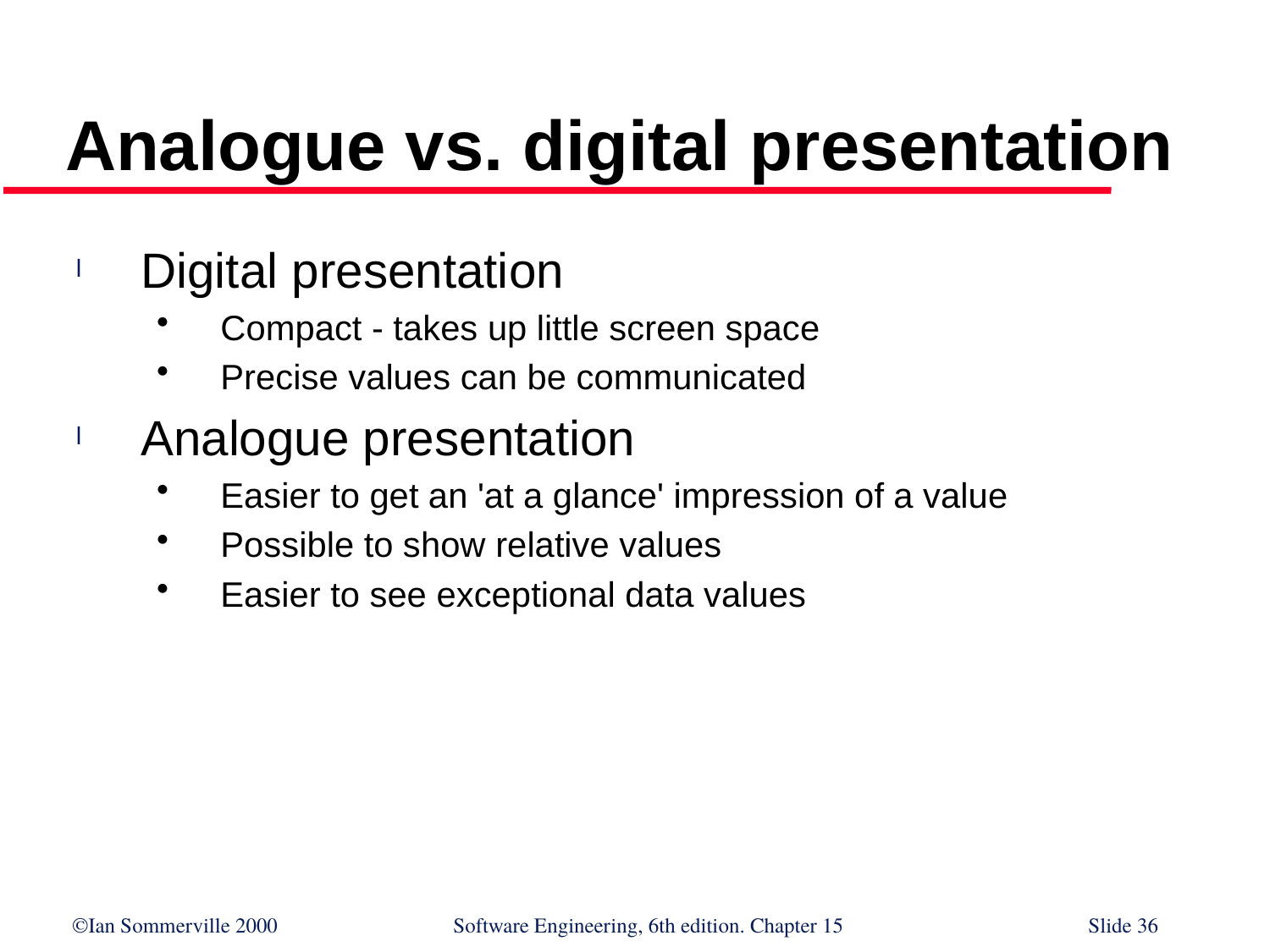

# Analogue vs. digital presentation
Digital presentation
Compact - takes up little screen space
Precise values can be communicated
Analogue presentation
Easier to get an 'at a glance' impression of a value
Possible to show relative values
Easier to see exceptional data values